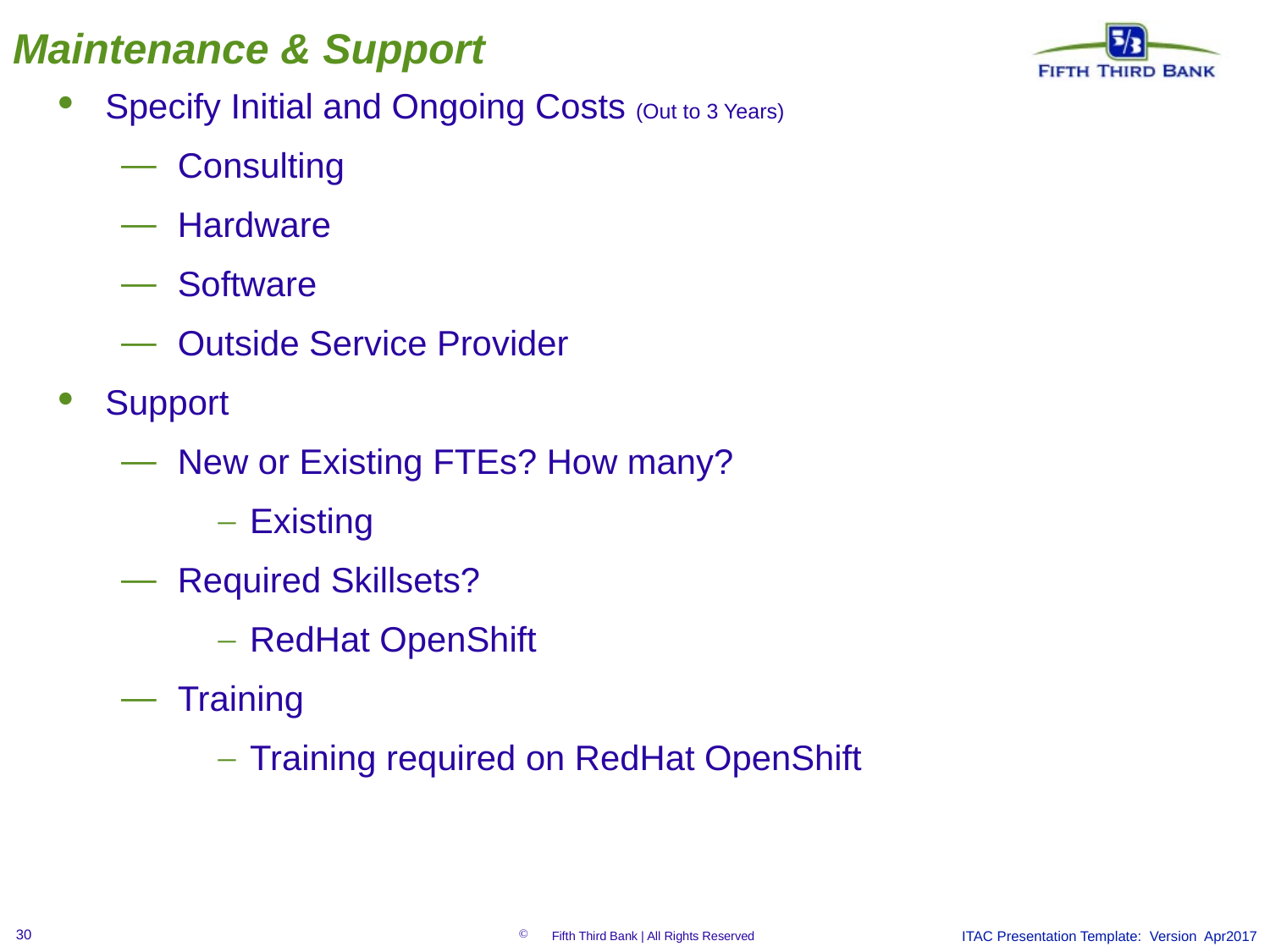

# Maintenance & Support
Specify Initial and Ongoing Costs (Out to 3 Years)
Consulting
Hardware
Software
Outside Service Provider
Support
New or Existing FTEs? How many?
Existing
Required Skillsets?
RedHat OpenShift
Training
Training required on RedHat OpenShift

ITAC Presentation Template:  Version  Apr2017